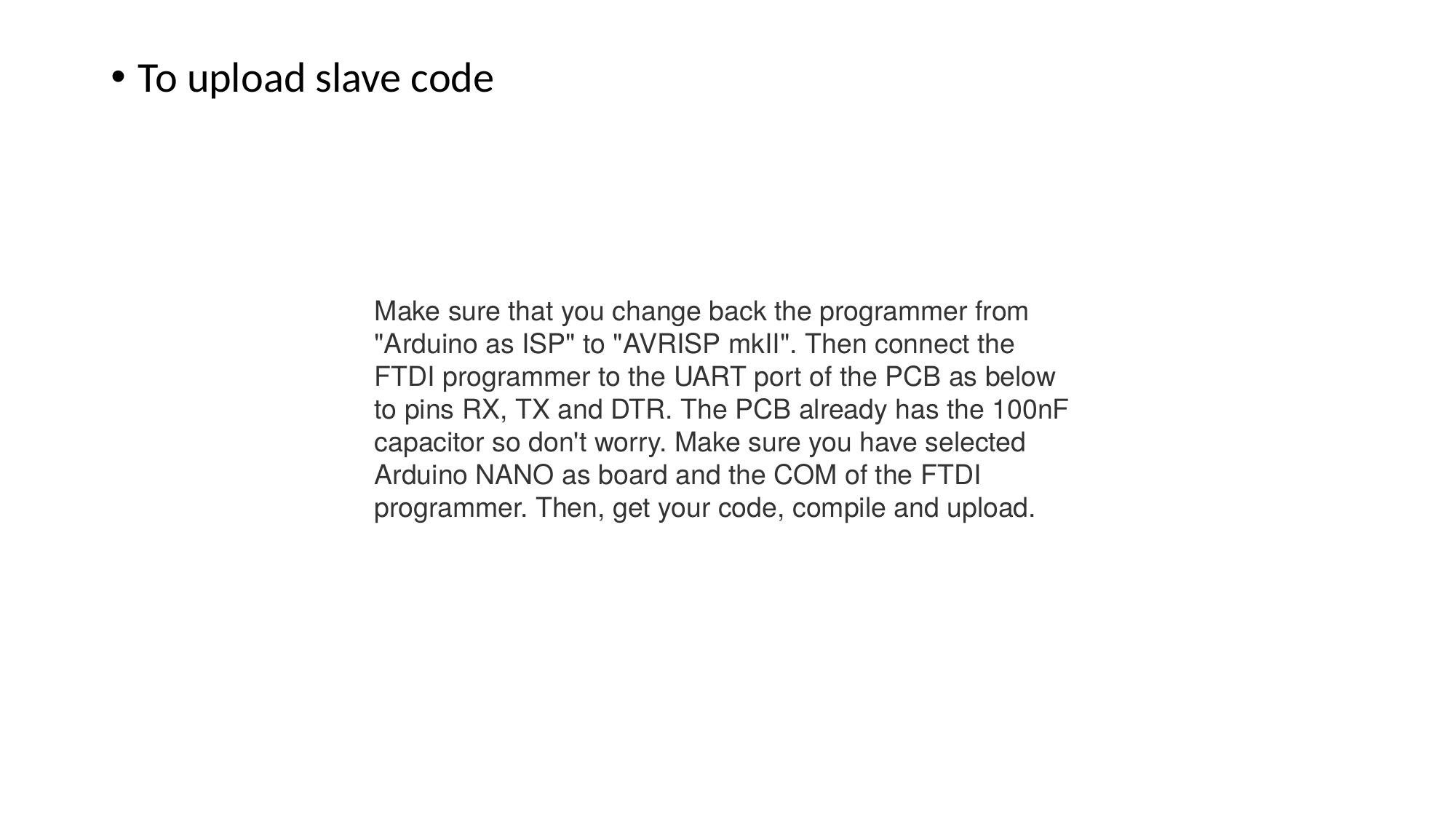

To upload slave code

Make sure that you change back the programmer from "Arduino as ISP" to "AVRISP mkII". Then connect the FTDI programmer to the UART port of the PCB as below to pins RX, TX and DTR. The PCB already has the 100nF capacitor so don't worry. Make sure you have selected Arduino NANO as board and the COM of the FTDI programmer. Then, get your code, compile and upload.